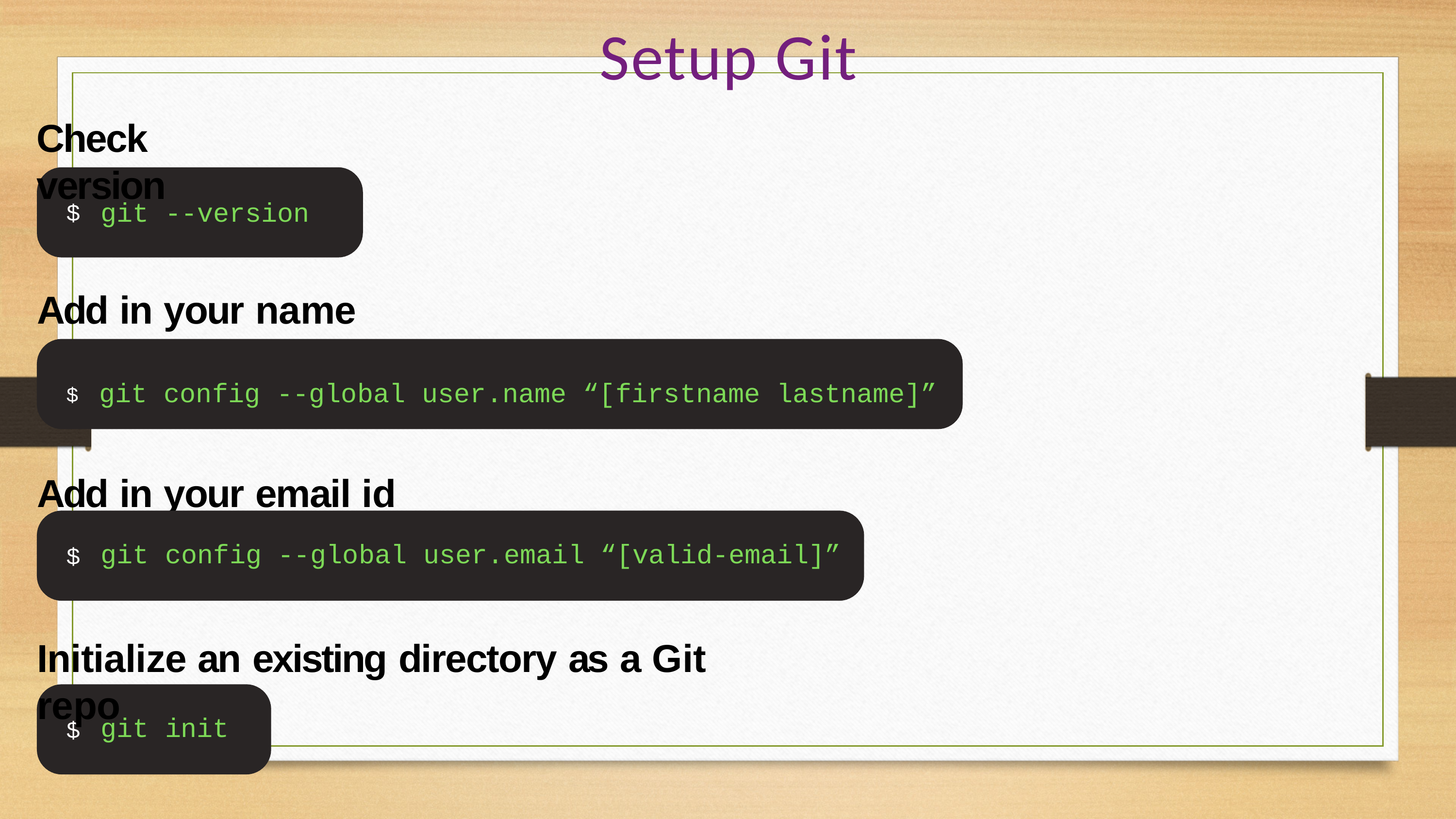

# Setup Git
Check version

git --version
$
Add in your name
$ git config --global user.name “[firstname lastname]”

Add in your email id

git config --global user.email “[valid-email]”
$
Initialize an existing directory as a Git repo

git init
$